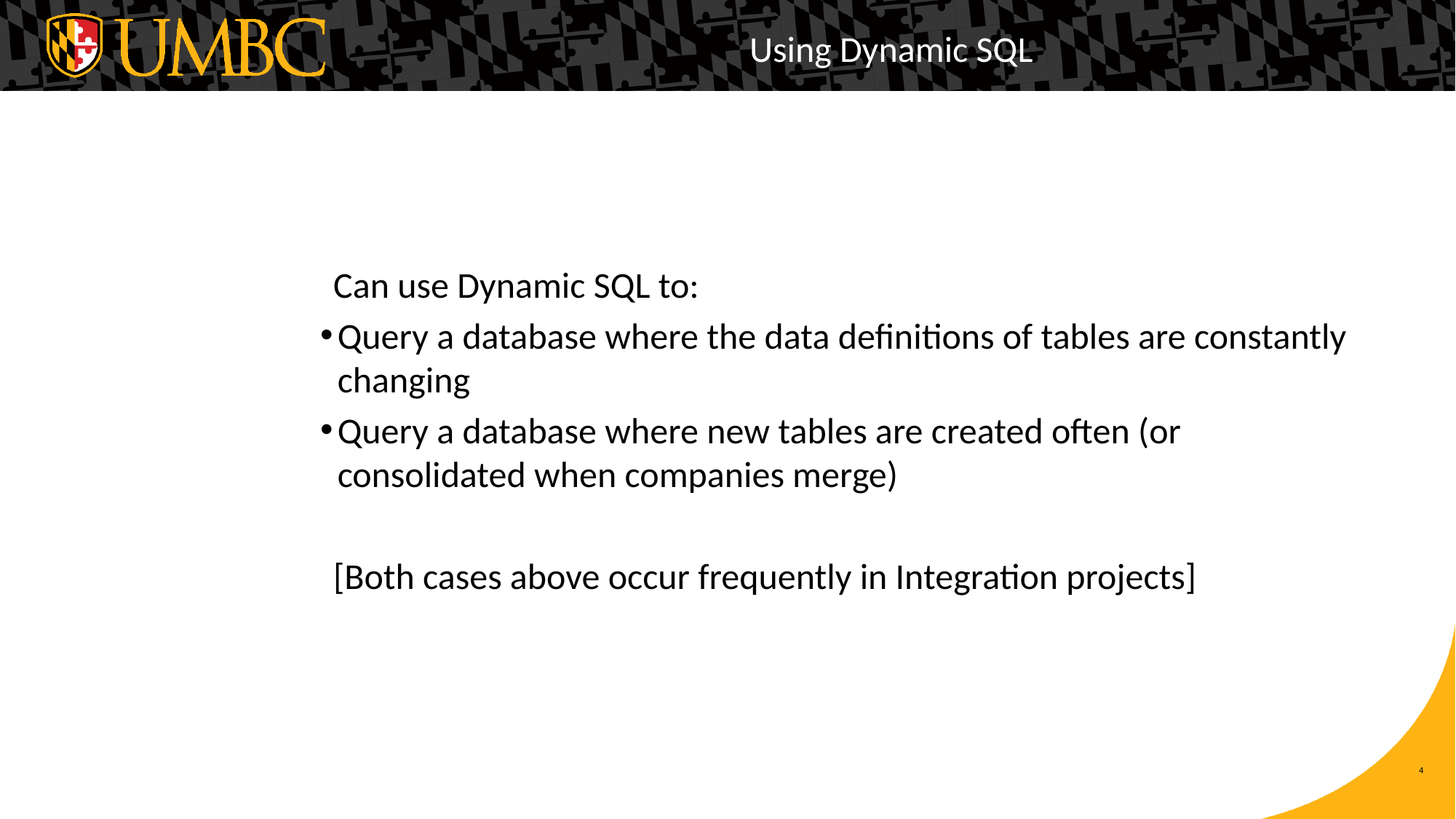

# Using Dynamic SQL
Can use Dynamic SQL to:
Query a database where the data definitions of tables are constantly changing
Query a database where new tables are created often (or consolidated when companies merge)

[Both cases above occur frequently in Integration projects]